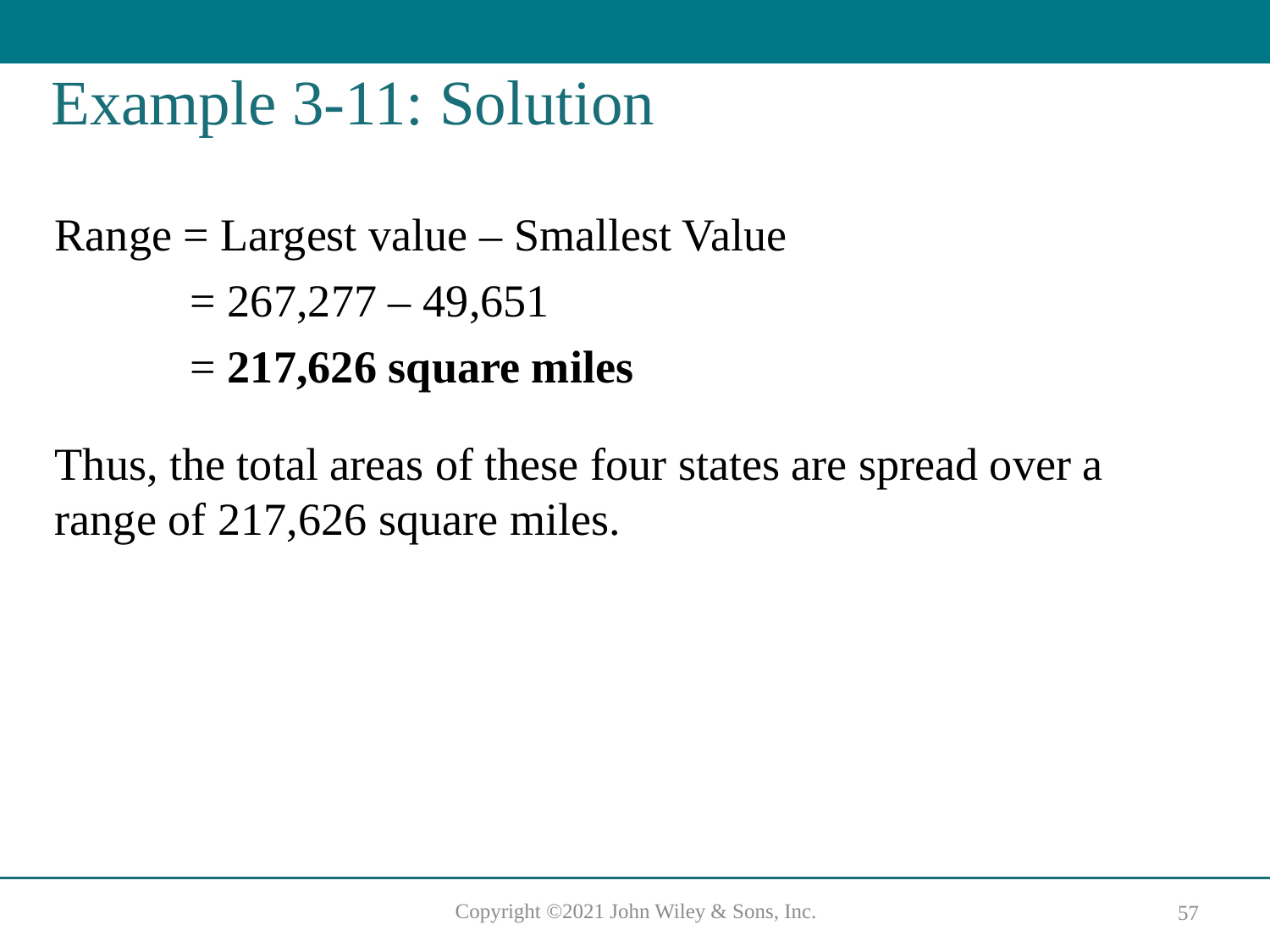

# Example 3-11: Solution
Range = Largest value – Smallest Value
= 267,277 – 49,651
= 217,626 square miles
Thus, the total areas of these four states are spread over a range of 217,626 square miles.